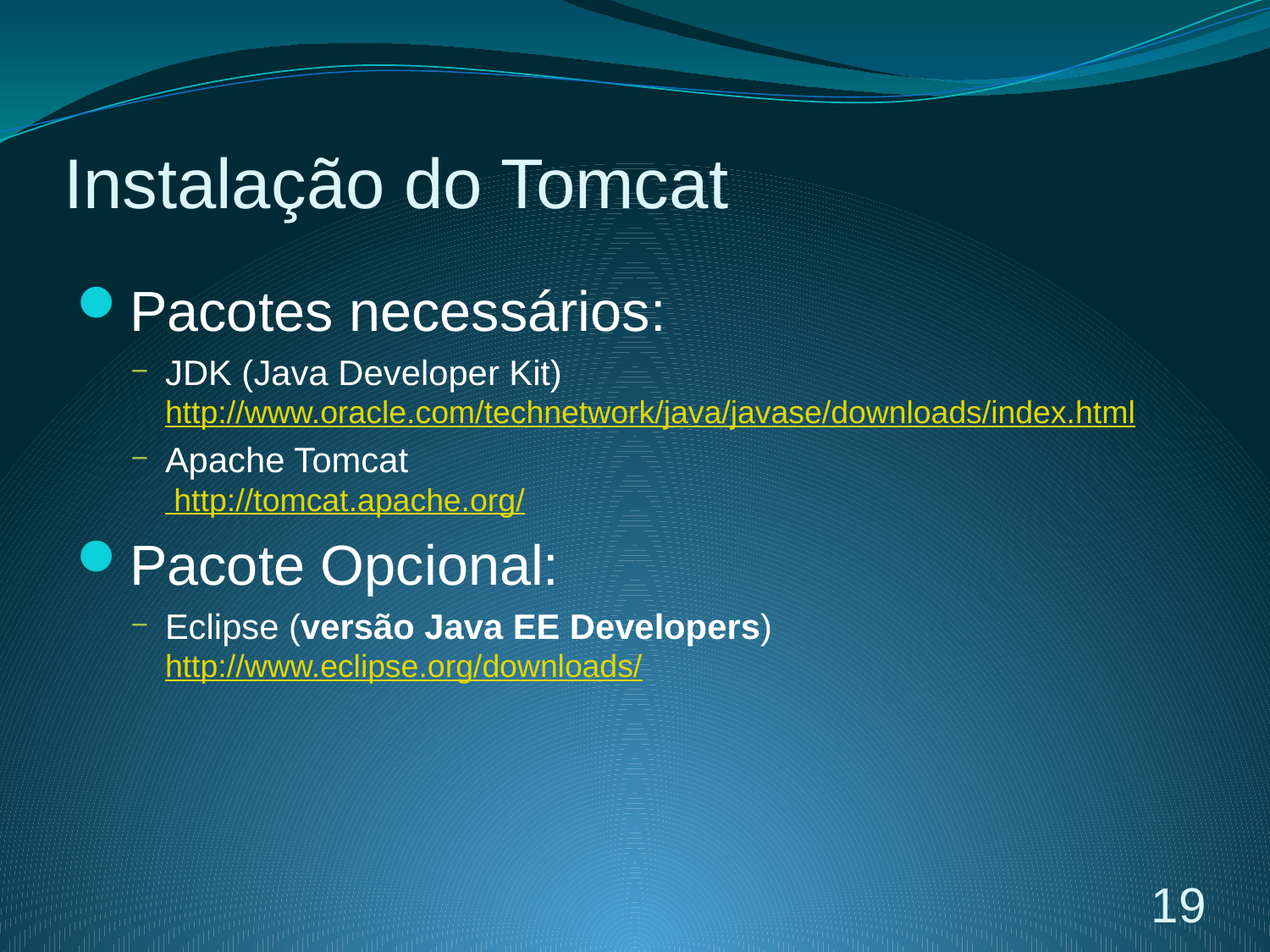

# Instalação do Tomcat
Pacotes necessários:
JDK (Java Developer Kit)
http://www.oracle.com/technetwork/java/javase/downloads/index.html
Apache Tomcat
 http://tomcat.apache.org/
Pacote Opcional:
Eclipse (versão Java EE Developers)
http://www.eclipse.org/downloads/

19